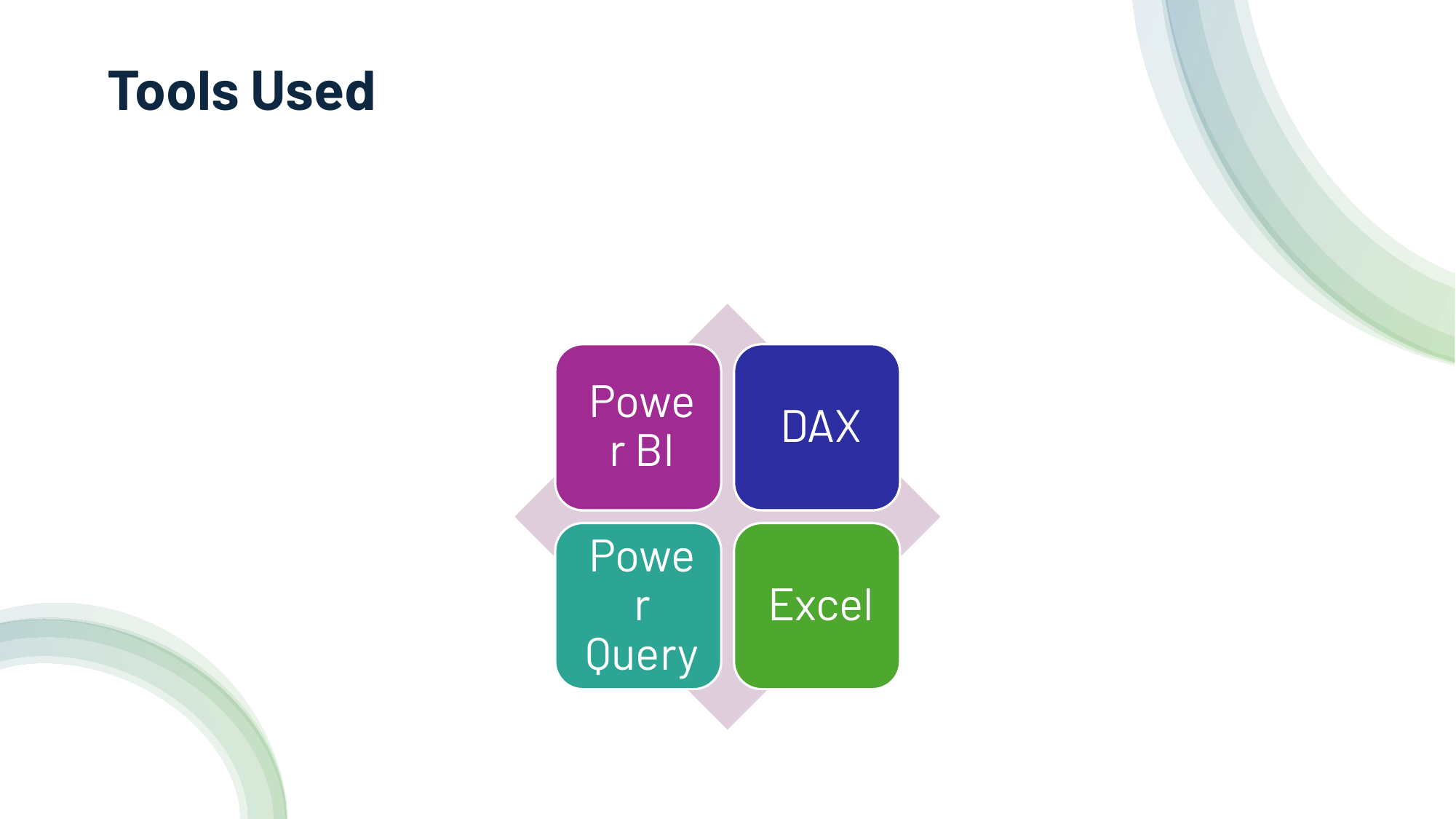

# Tools Used
Power BI
DAX
Power Query
Excel